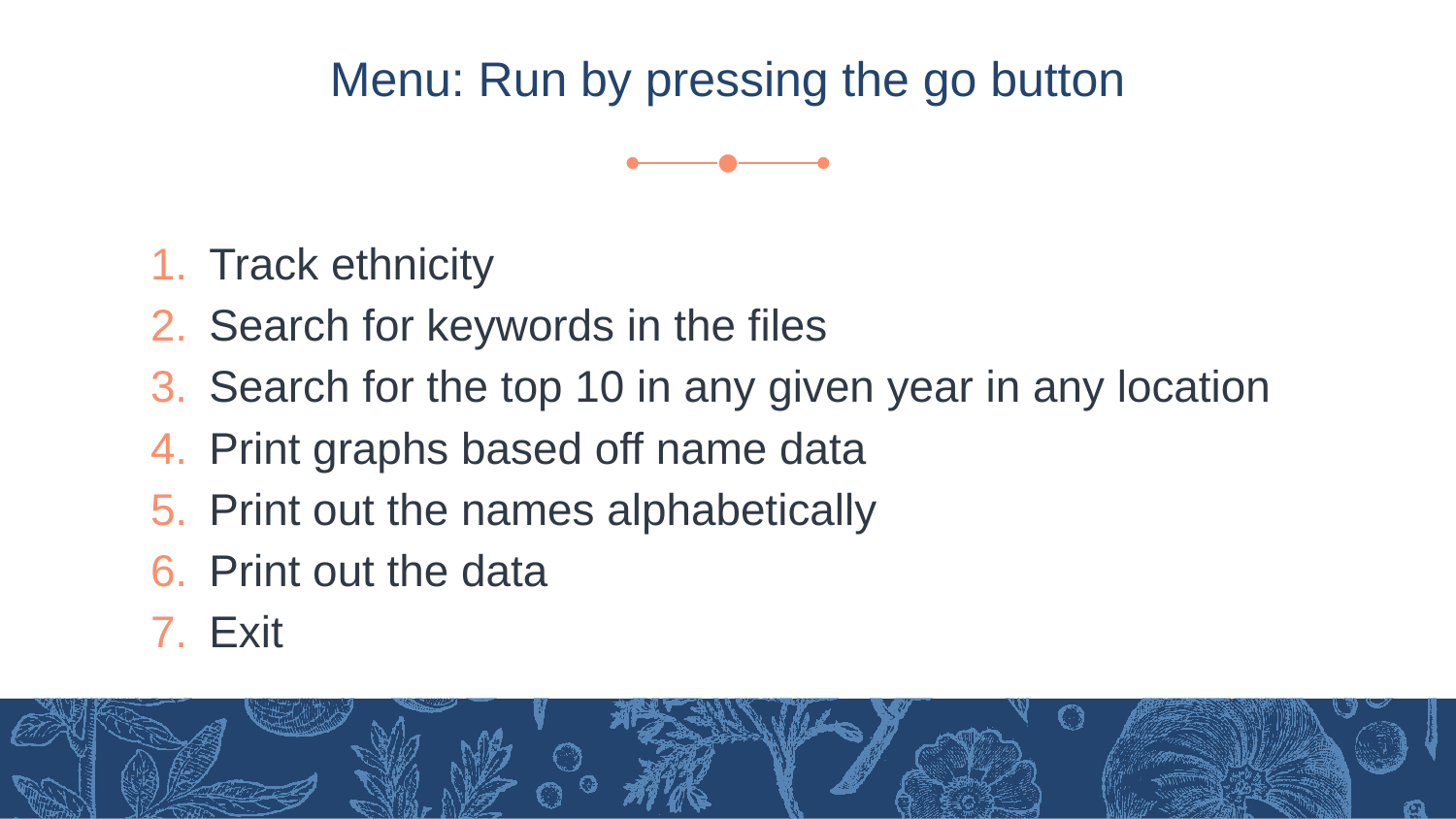

# Menu: Run by pressing the go button
Track ethnicity
Search for keywords in the files
Search for the top 10 in any given year in any location
Print graphs based off name data
Print out the names alphabetically
Print out the data
Exit